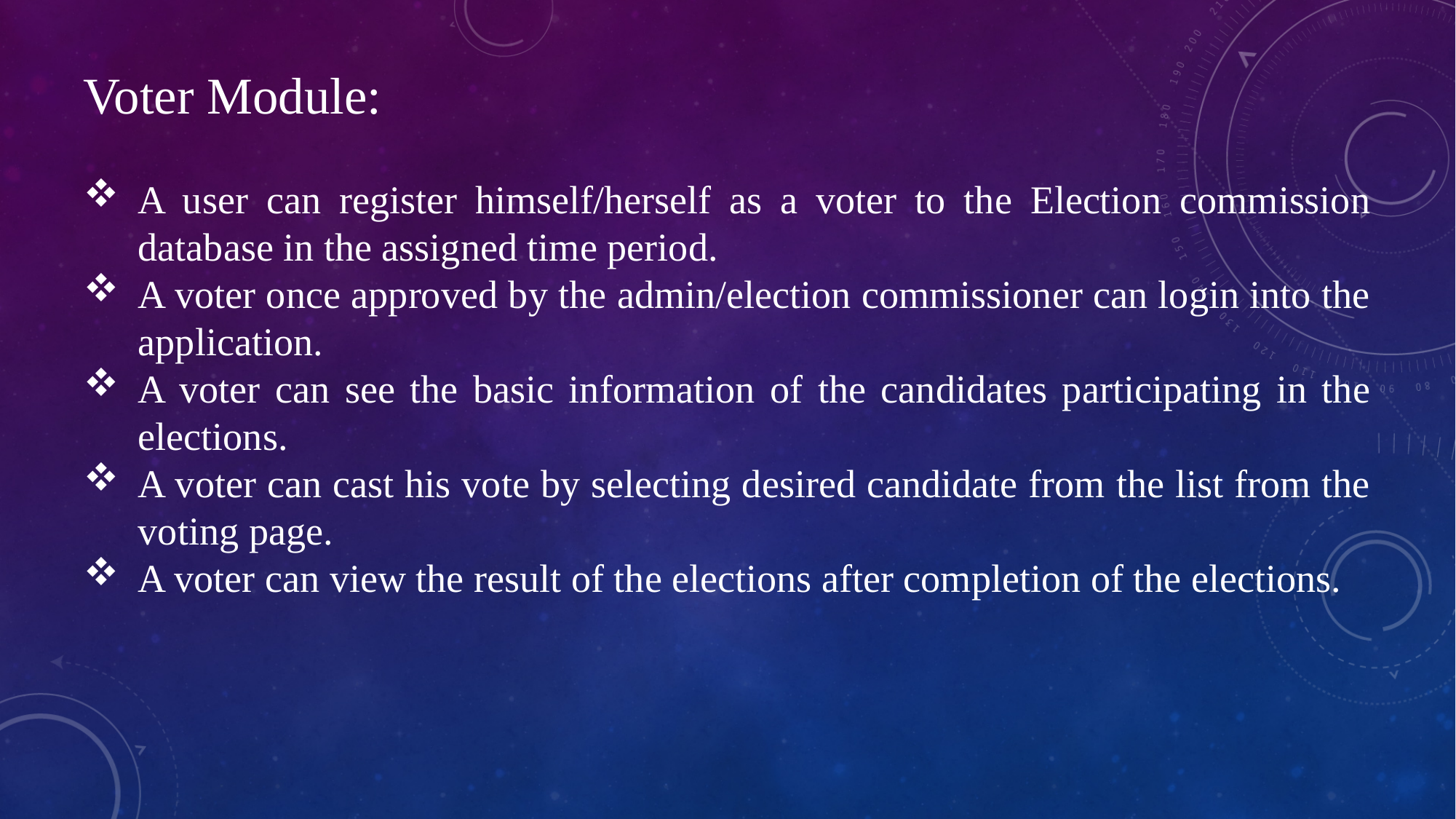

Voter Module:
A user can register himself/herself as a voter to the Election commission database in the assigned time period.
A voter once approved by the admin/election commissioner can login into the application.
A voter can see the basic information of the candidates participating in the elections.
A voter can cast his vote by selecting desired candidate from the list from the voting page.
A voter can view the result of the elections after completion of the elections.